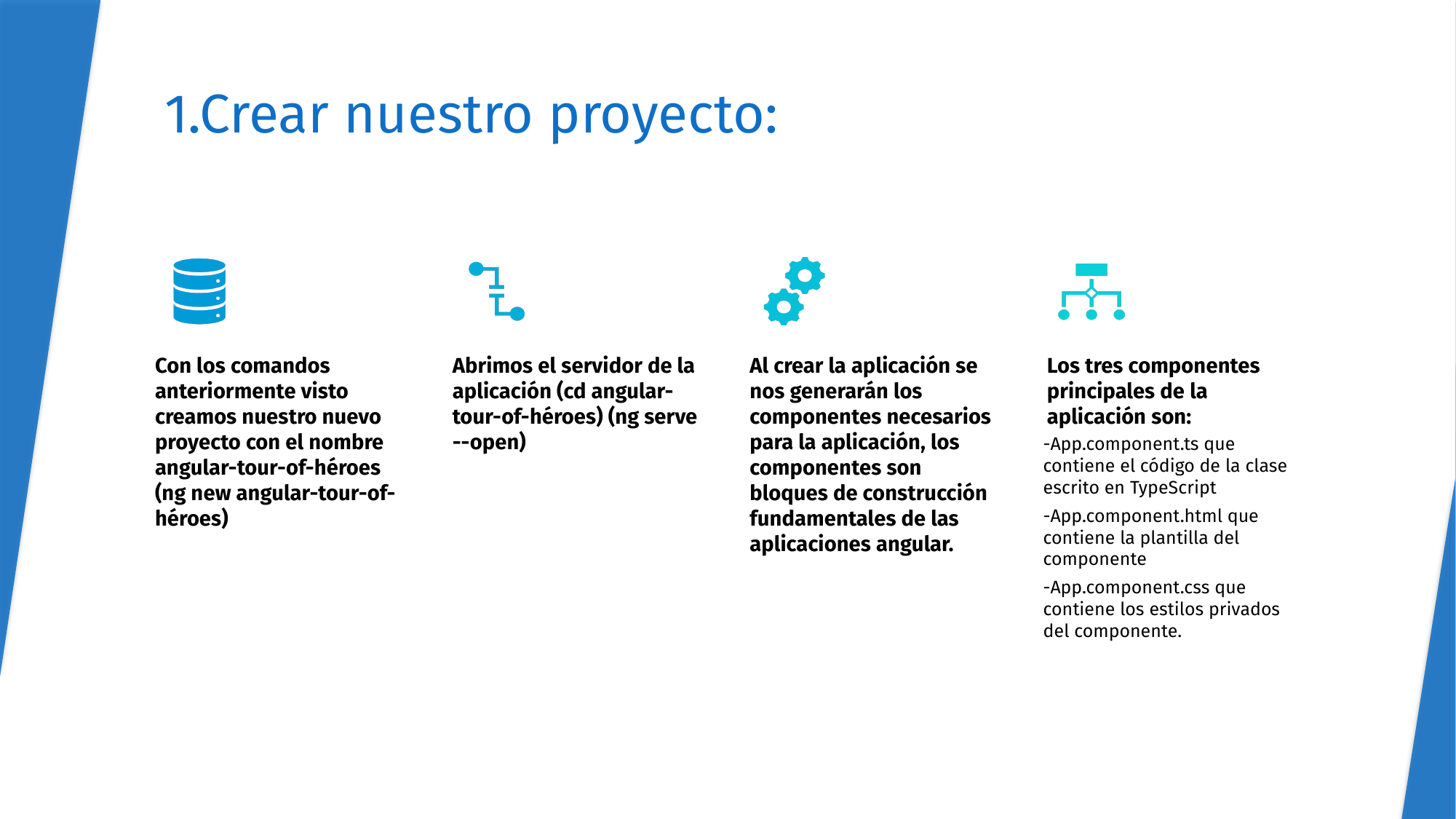

# 1.Crear nuestro proyecto:
Con los comandos anteriormente visto creamos nuestro nuevo proyecto con el nombre angular-tour-of-héroes (ng new angular-tour-of-héroes)
Abrimos el servidor de la aplicación (cd angular-tour-of-héroes) (ng serve --open)
Al crear la aplicación se nos generarán los componentes necesarios para la aplicación, los componentes son bloques de construcción fundamentales de las aplicaciones angular.
Los tres componentes principales de la aplicación son:
-App.component.ts que contiene el código de la clase escrito en TypeScript
-App.component.html que contiene la plantilla del componente
-App.component.css que contiene los estilos privados del componente.